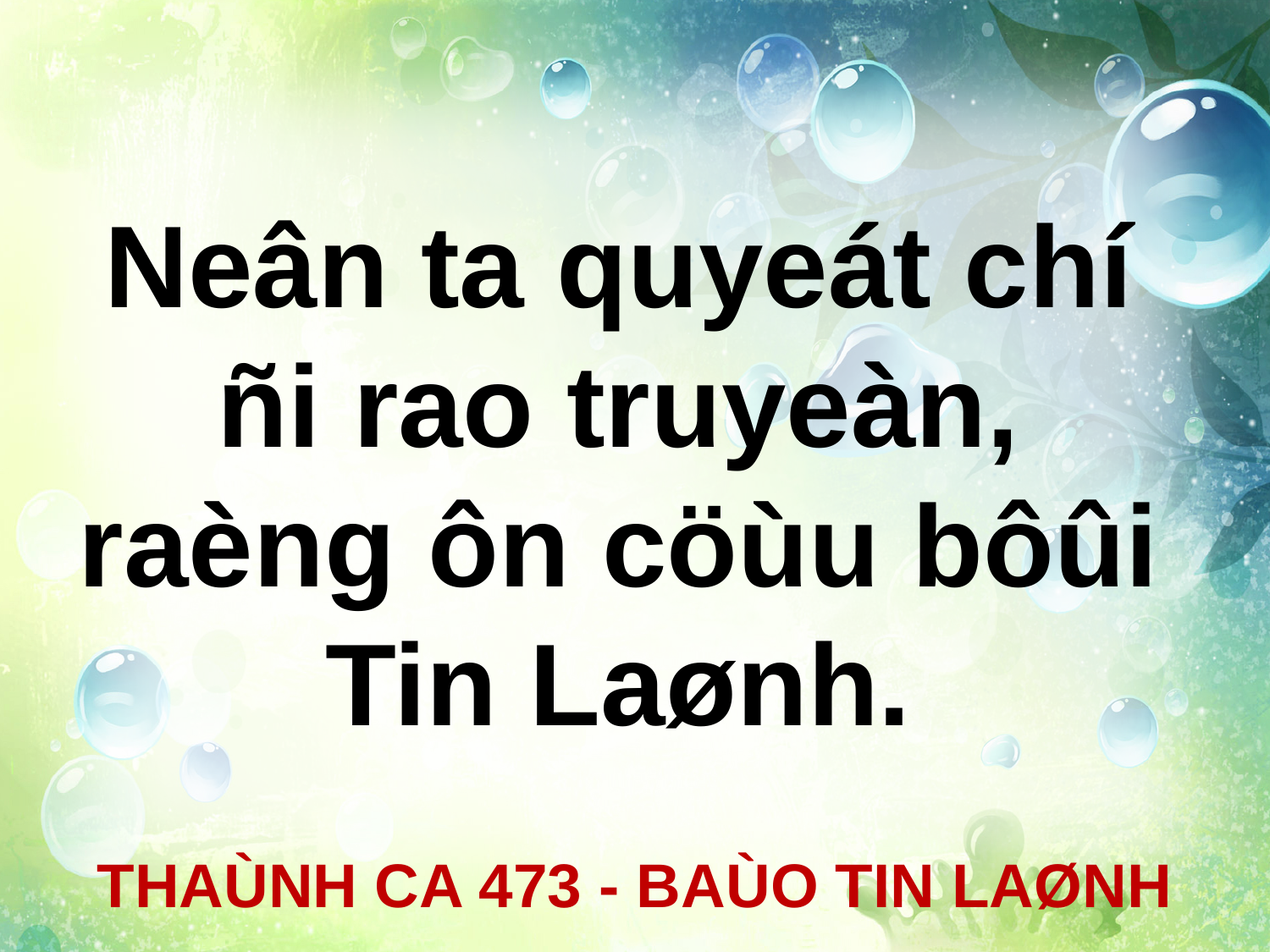

Neân ta quyeát chí
ñi rao truyeàn,
raèng ôn cöùu bôûi
Tin Laønh.
THAÙNH CA 473 - BAÙO TIN LAØNH